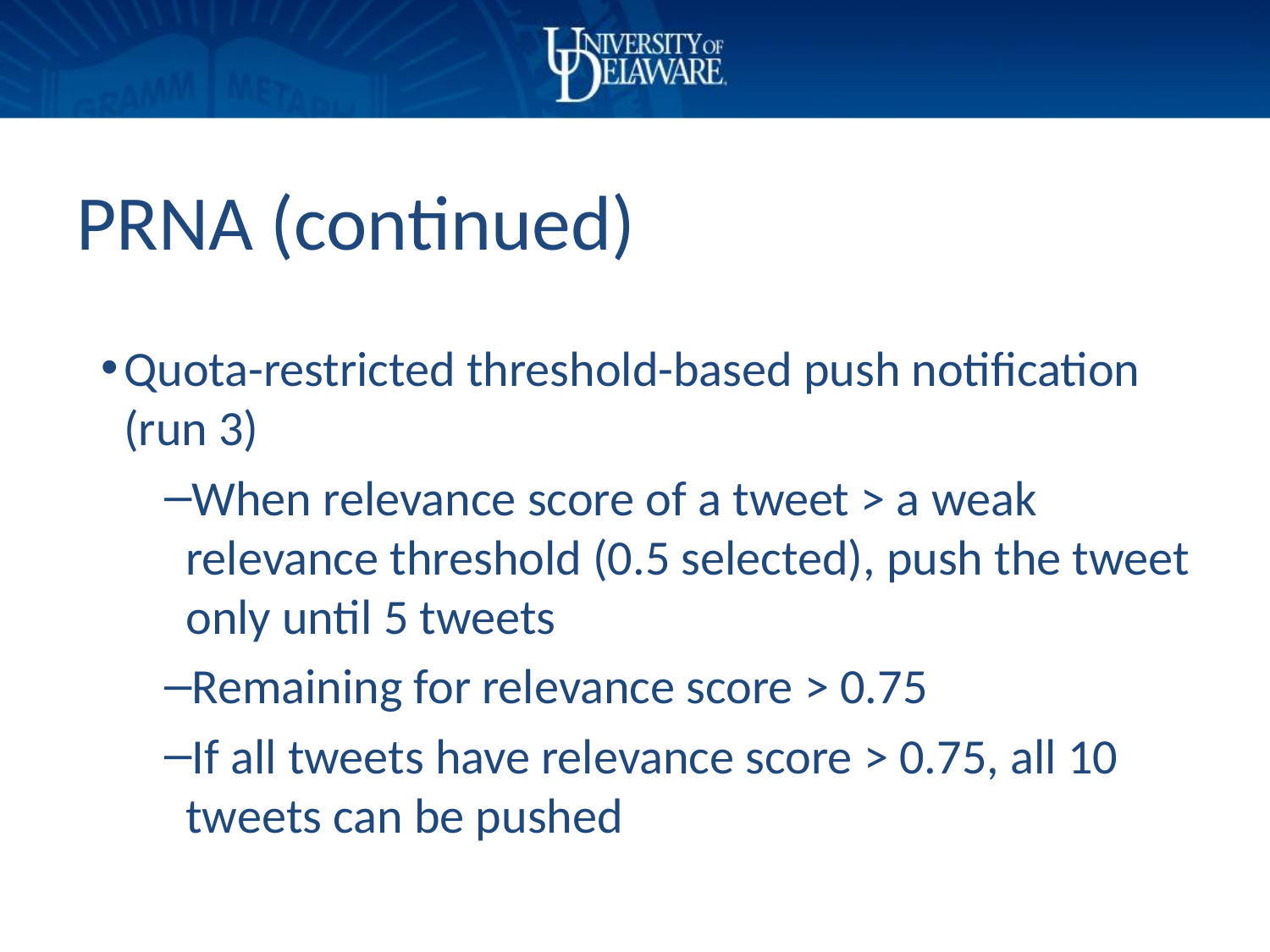

# PRNA (continued)
Quota-restricted threshold-based push notification (run 3)
When relevance score of a tweet > a weak relevance threshold (0.5 selected), push the tweet only until 5 tweets
Remaining for relevance score > 0.75
If all tweets have relevance score > 0.75, all 10 tweets can be pushed